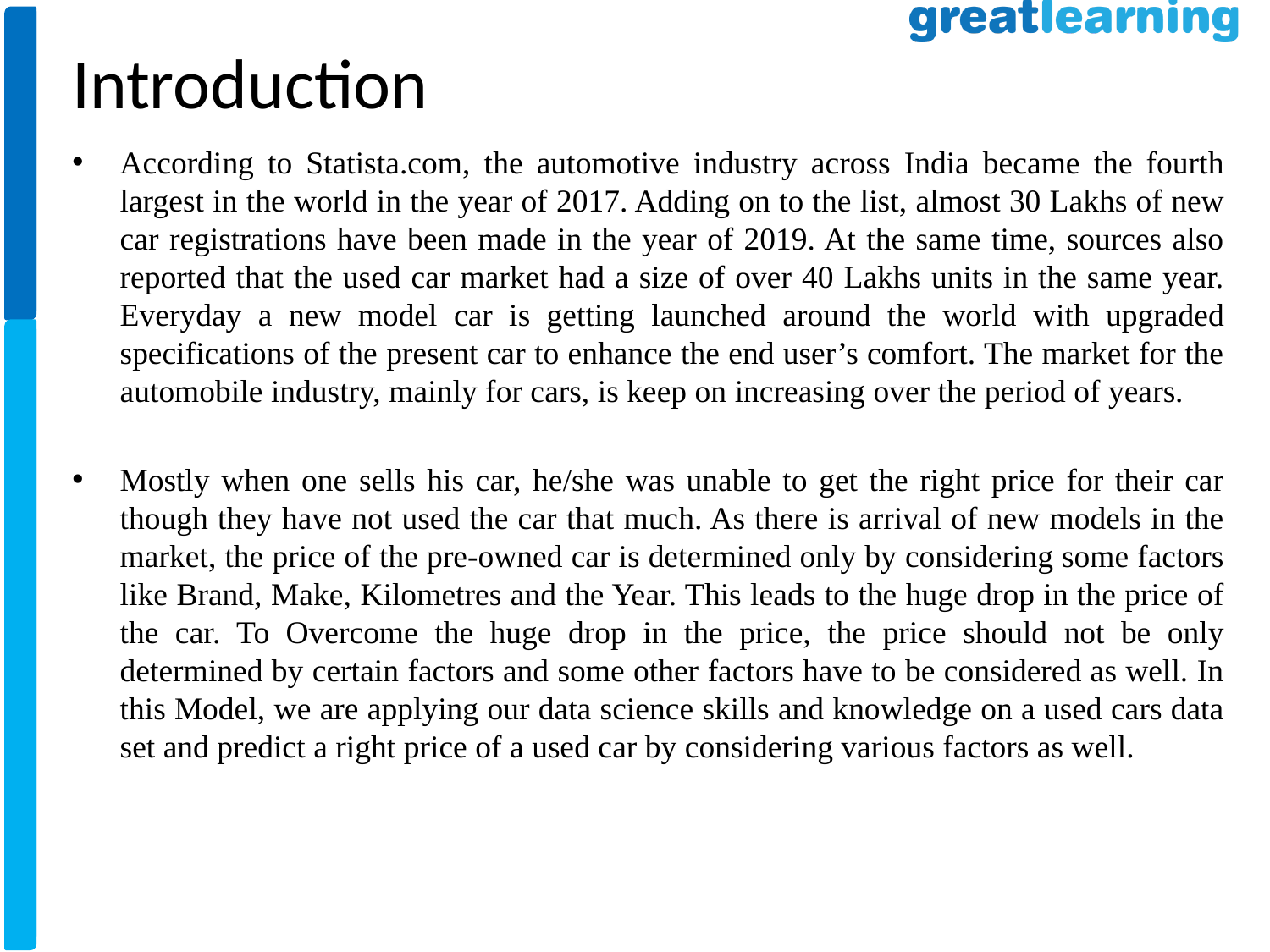

Introduction
According to Statista.com, the automotive industry across India became the fourth largest in the world in the year of 2017. Adding on to the list, almost 30 Lakhs of new car registrations have been made in the year of 2019. At the same time, sources also reported that the used car market had a size of over 40 Lakhs units in the same year. Everyday a new model car is getting launched around the world with upgraded specifications of the present car to enhance the end user’s comfort. The market for the automobile industry, mainly for cars, is keep on increasing over the period of years.

Mostly when one sells his car, he/she was unable to get the right price for their car though they have not used the car that much. As there is arrival of new models in the market, the price of the pre-owned car is determined only by considering some factors like Brand, Make, Kilometres and the Year. This leads to the huge drop in the price of the car. To Overcome the huge drop in the price, the price should not be only determined by certain factors and some other factors have to be considered as well. In this Model, we are applying our data science skills and knowledge on a used cars data set and predict a right price of a used car by considering various factors as well.